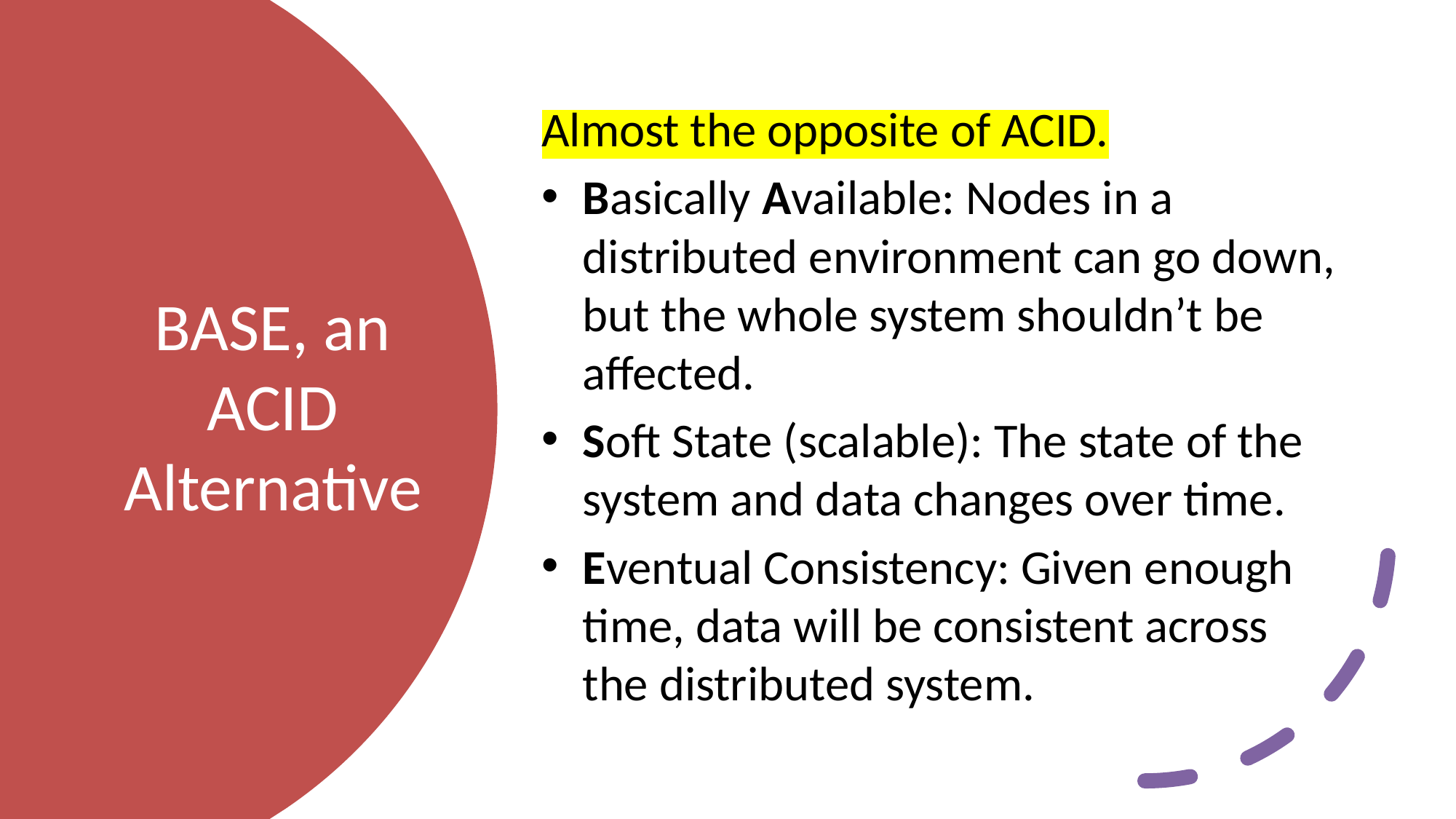

Almost the opposite of ACID.
Basically Available: Nodes in a distributed environment can go down, but the whole system shouldn’t be affected.
Soft State (scalable): The state of the system and data changes over time.
Eventual Consistency: Given enough time, data will be consistent across the distributed system.
# BASE, an ACID Alternative